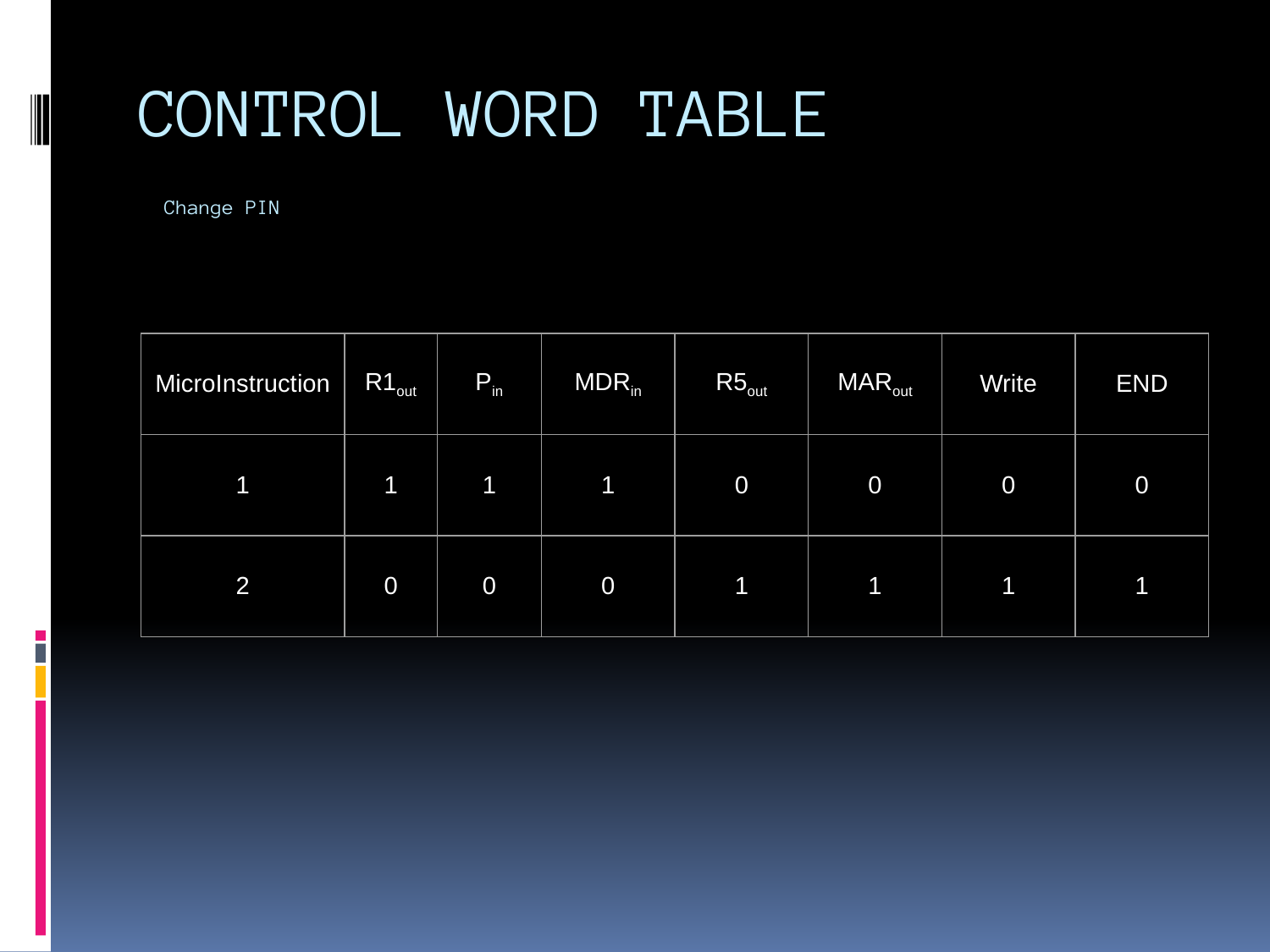

# CONTROL WORD TABLE
Change PIN
| MicroInstruction | R1out | Pin | MDRin | R5out | MARout | Write | END |
| --- | --- | --- | --- | --- | --- | --- | --- |
| 1 | 1 | 1 | 1 | 0 | 0 | 0 | 0 |
| 2 | 0 | 0 | 0 | 1 | 1 | 1 | 1 |